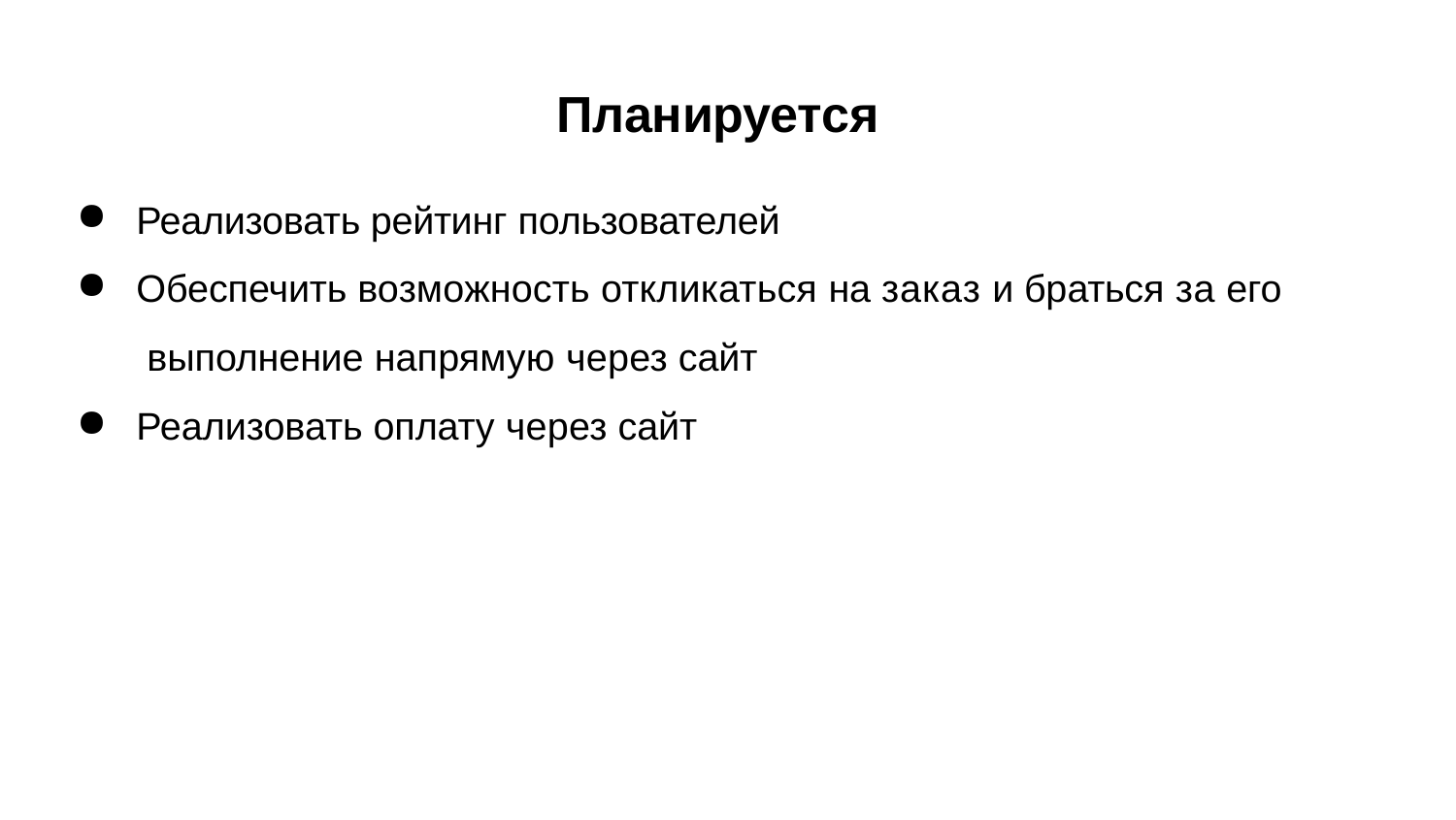

# Планируется
Реализовать рейтинг пользователей
Обеспечить возможность откликаться на заказ и браться за его  выполнение напрямую через сайт
Реализовать оплату через сайт